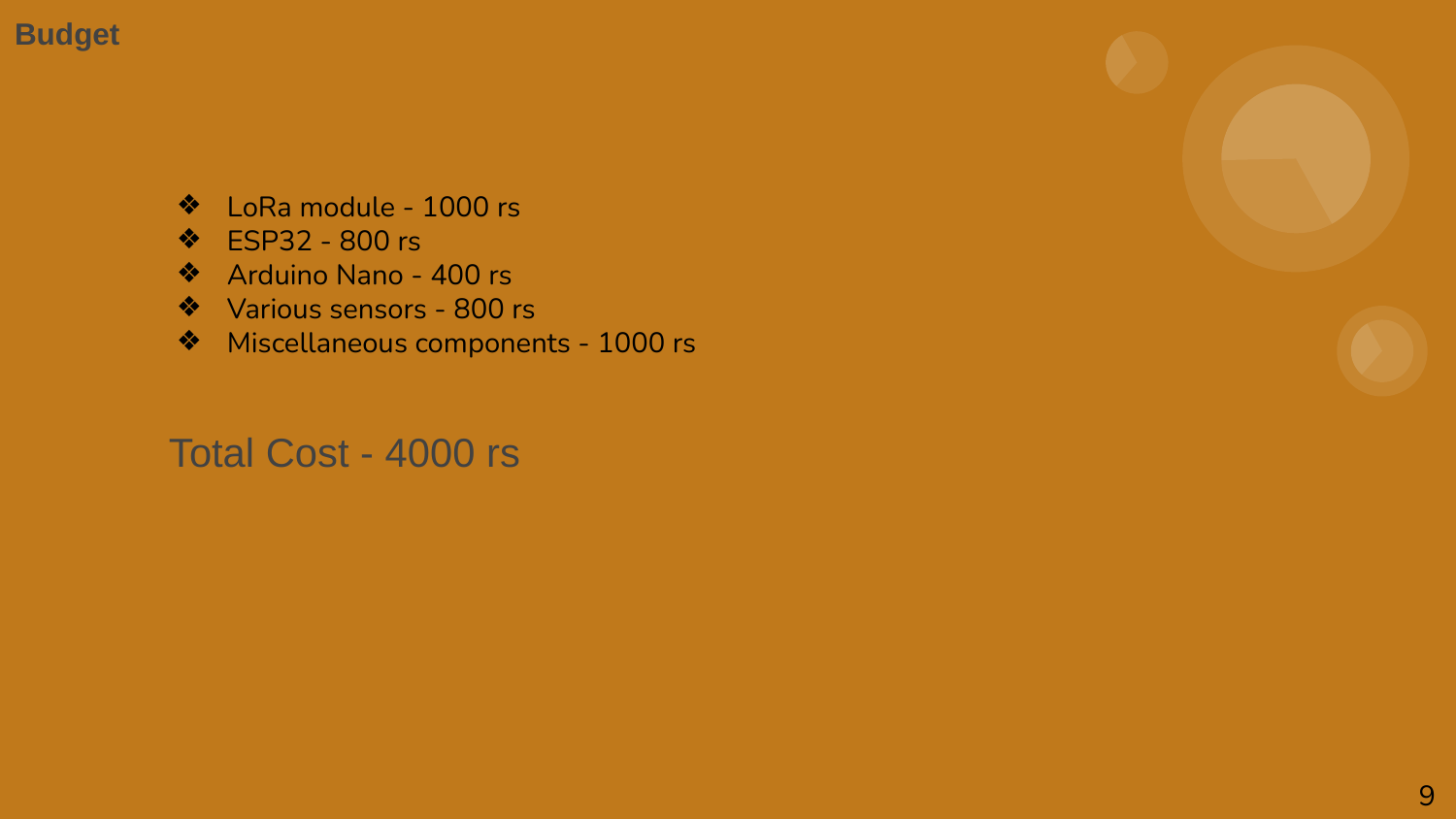

# Budget
LoRa module - 1000 rs
ESP32 - 800 rs
Arduino Nano - 400 rs
Various sensors - 800 rs
Miscellaneous components - 1000 rs

  Total Cost - 4000 rs
9